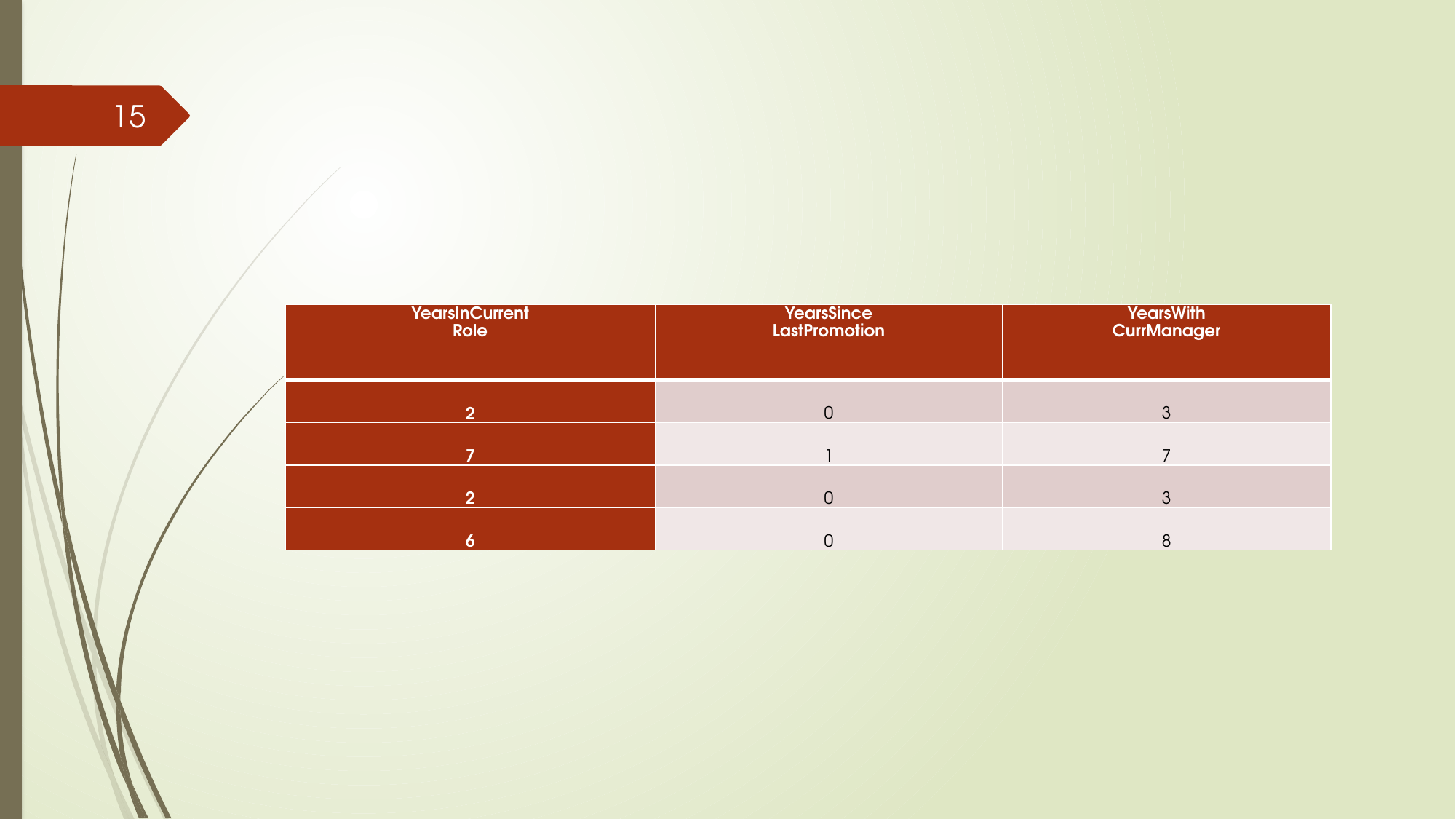

15
| YearsInCurrent Role | YearsSince LastPromotion | YearsWith CurrManager |
| --- | --- | --- |
| 2 | 0 | 3 |
| 7 | 1 | 7 |
| 2 | 0 | 3 |
| 6 | 0 | 8 |